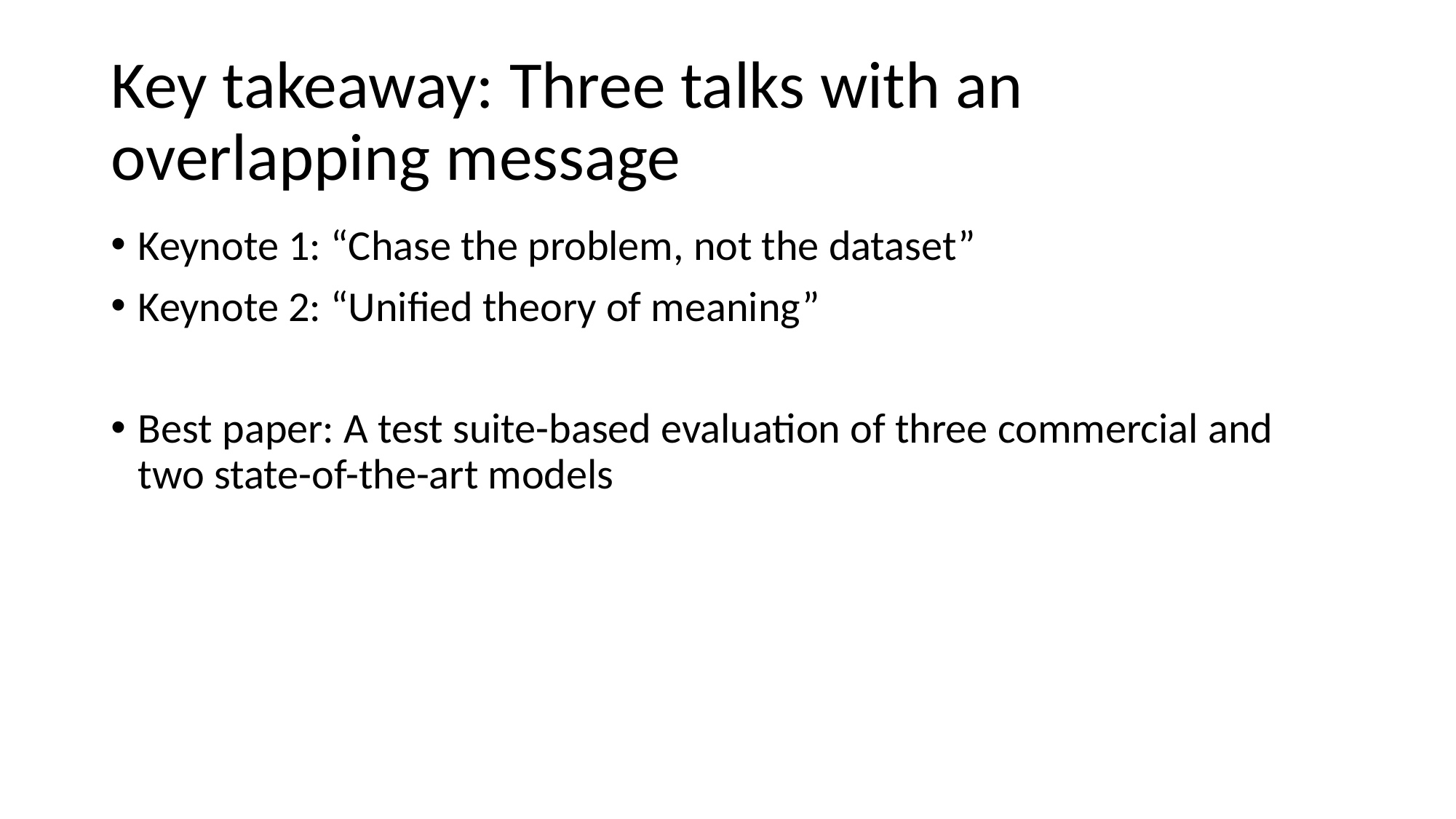

# Key takeaway: Three talks with an overlapping message
Keynote 1: “Chase the problem, not the dataset”
Keynote 2: “Unified theory of meaning”

Best paper: A test suite-based evaluation of three commercial and two state-of-the-art models